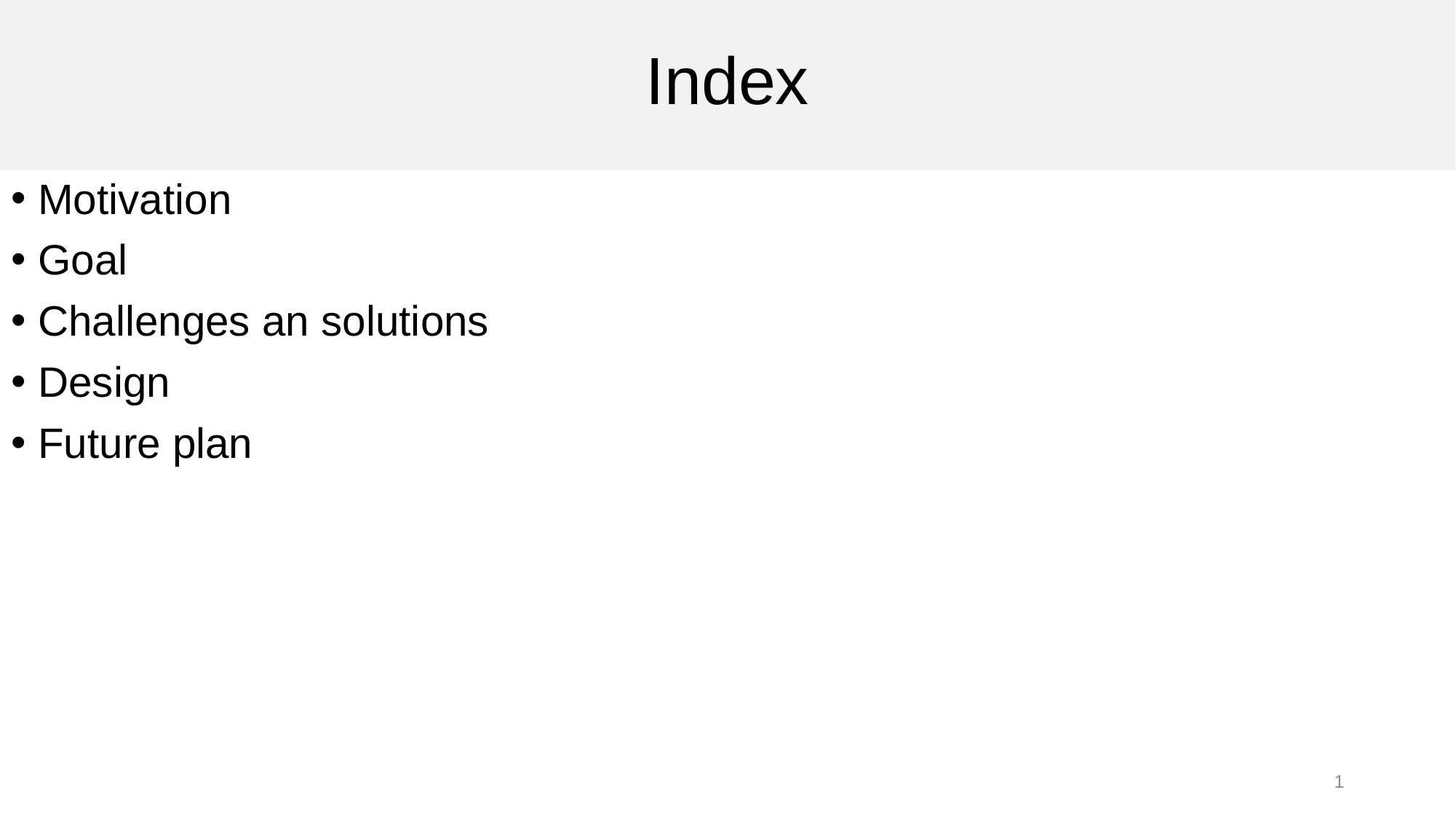

# Index
Motivation
Goal
Challenges an solutions
Design
Future plan
1